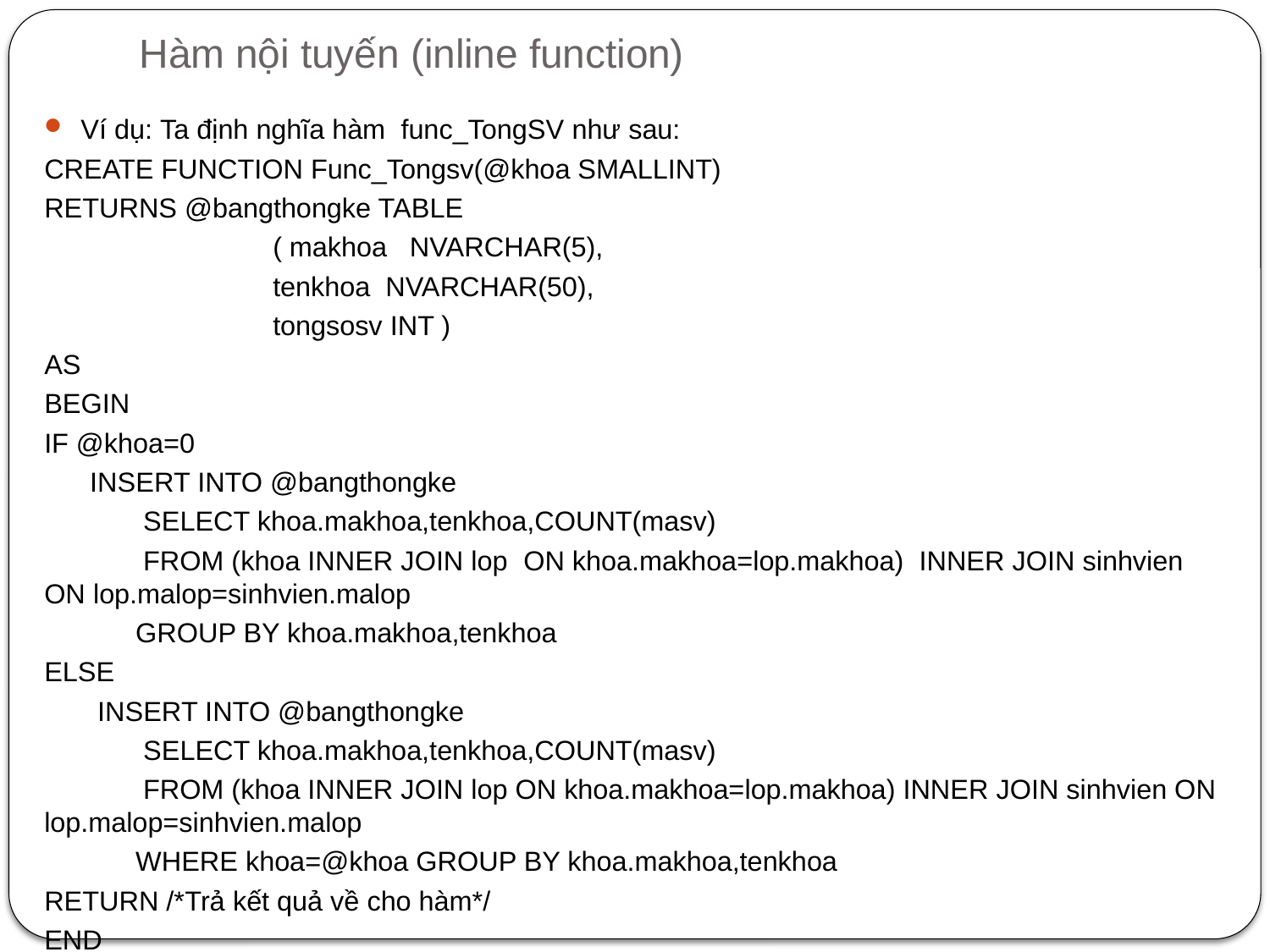

# Hàm nội tuyến (inline function)
Ví dụ: Ta định nghĩa hàm  func_TongSV như sau:
CREATE FUNCTION Func_Tongsv(@khoa SMALLINT)
RETURNS @bangthongke TABLE
			( makhoa   NVARCHAR(5),
			tenkhoa  NVARCHAR(50),
			tongsosv INT )
AS
BEGIN
IF @khoa=0
      INSERT INTO @bangthongke
             SELECT khoa.makhoa,tenkhoa,COUNT(masv)
             FROM (khoa INNER JOIN lop  ON khoa.makhoa=lop.makhoa)  INNER JOIN sinhvien ON lop.malop=sinhvien.malop
            GROUP BY khoa.makhoa,tenkhoa
ELSE
       INSERT INTO @bangthongke
             SELECT khoa.makhoa,tenkhoa,COUNT(masv)
             FROM (khoa INNER JOIN lop ON khoa.makhoa=lop.makhoa) INNER JOIN sinhvien ON lop.malop=sinhvien.malop
            WHERE khoa=@khoa GROUP BY khoa.makhoa,tenkhoa
RETURN /*Trả kết quả về cho hàm*/
END